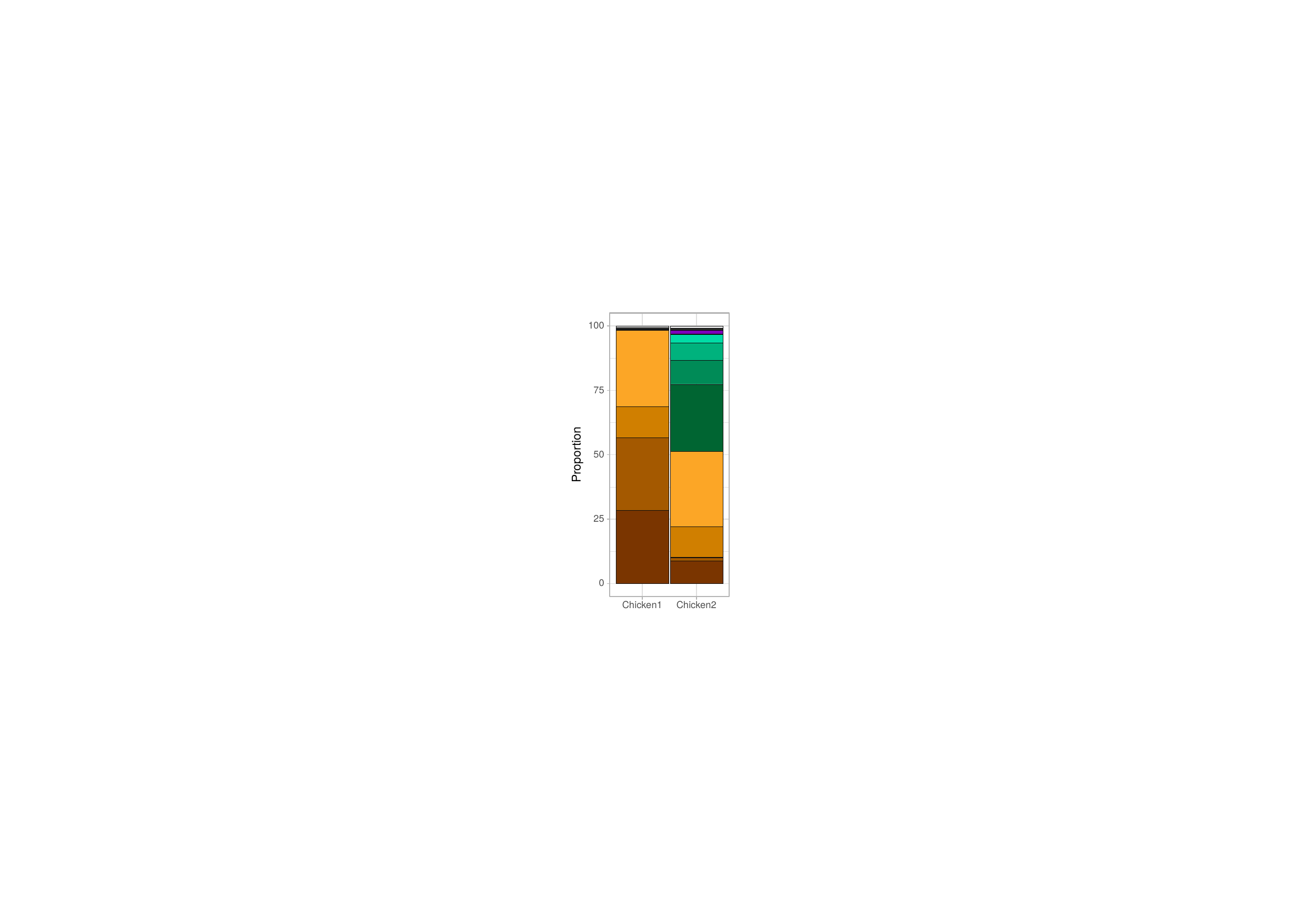

100

75

Proportion
50

25

0

Chicken1
Chicken2